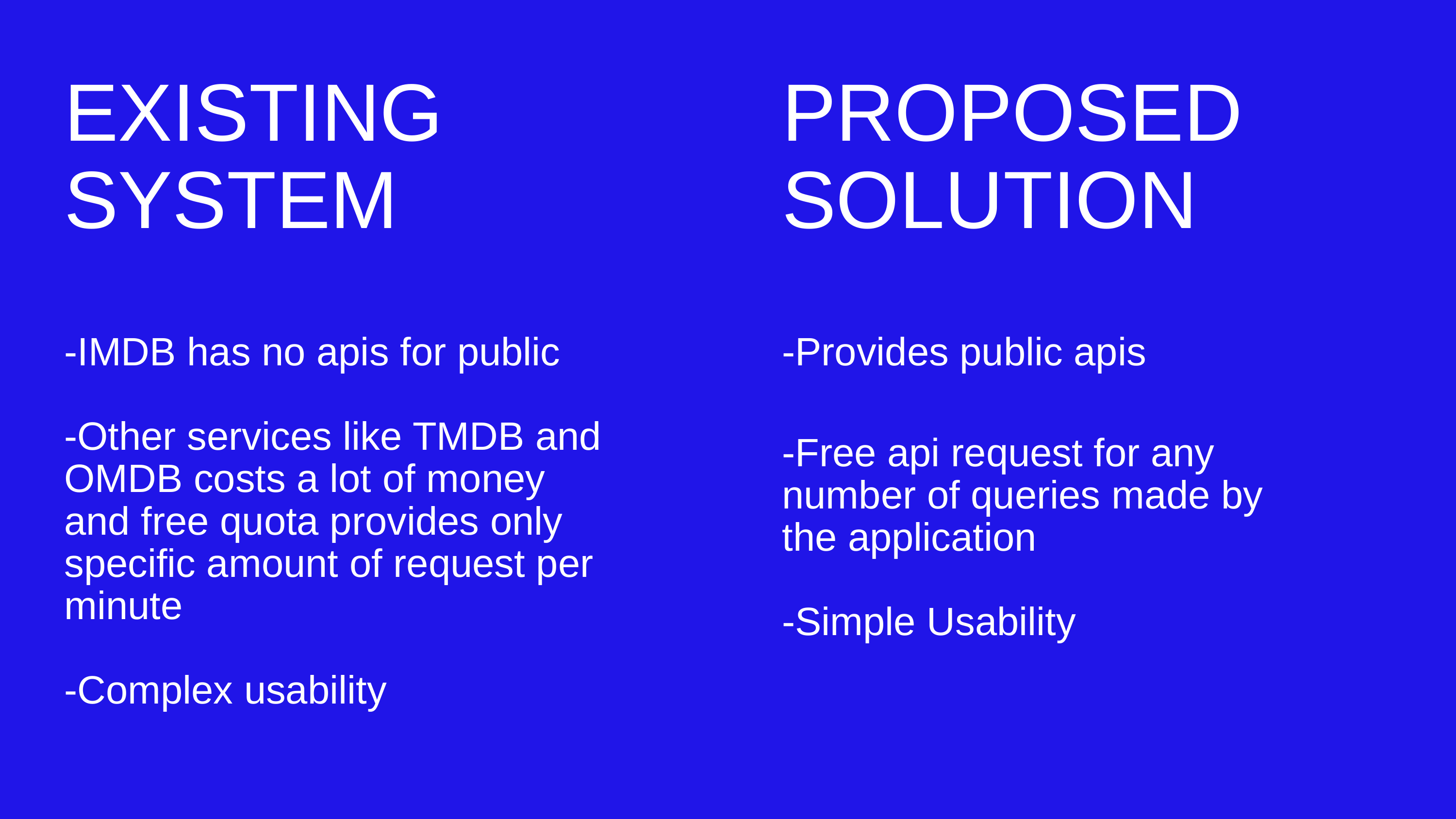

EXISTING SYSTEM

-IMDB has no apis for public

-Other services like TMDB and OMDB costs a lot of money and free quota provides only specific amount of request per minute

-Complex usability
PROPOSED SOLUTION

-Provides public apis

-Free api request for any number of queries made by the application

-Simple Usability